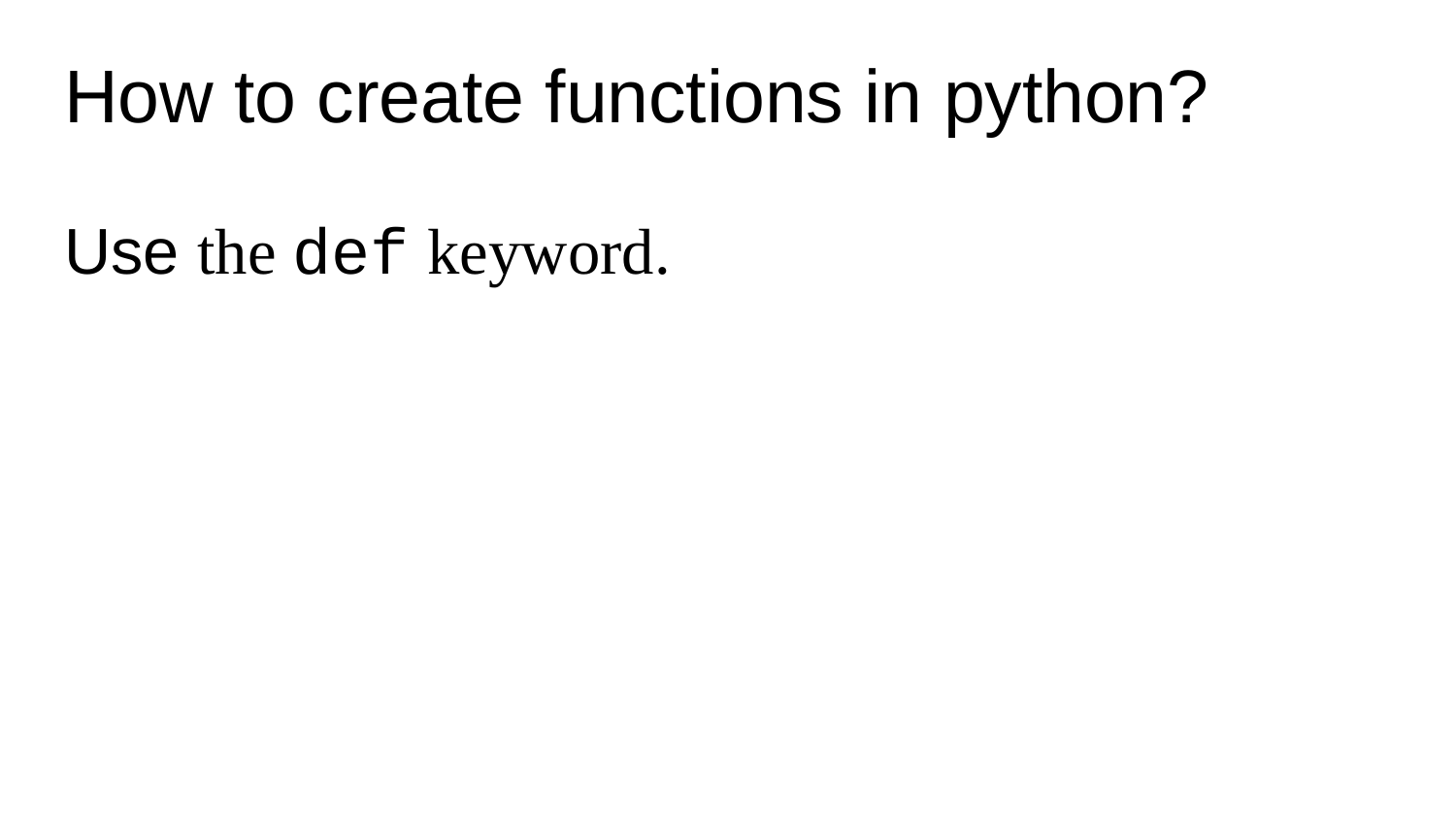

# How to create functions in python?
Use the def keyword.